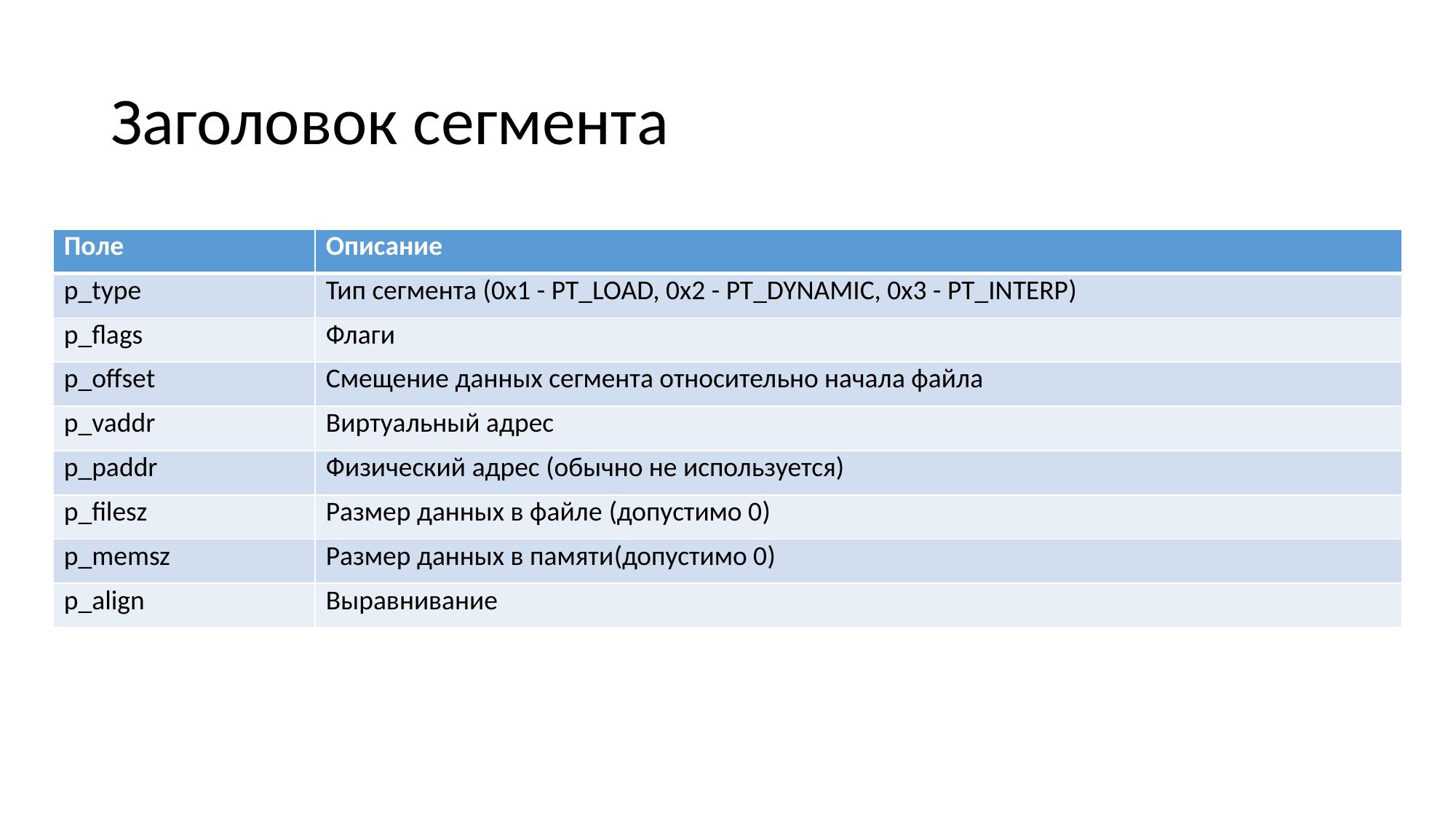

# Заголовок сегмента
| Поле | Описание |
| --- | --- |
| p\_type | Тип сегмента (0x1 - PT\_LOAD, 0x2 - PT\_DYNAMIC, 0x3 - PT\_INTERP) |
| p\_flags | Флаги |
| p\_offset | Смещение данных сегмента относительно начала файла |
| p\_vaddr | Виртуальный адрес |
| p\_paddr | Физический адрес (обычно не используется) |
| p\_filesz | Размер данных в файле (допустимо 0) |
| p\_memsz | Размер данных в памяти(допустимо 0) |
| p\_align | Выравнивание |